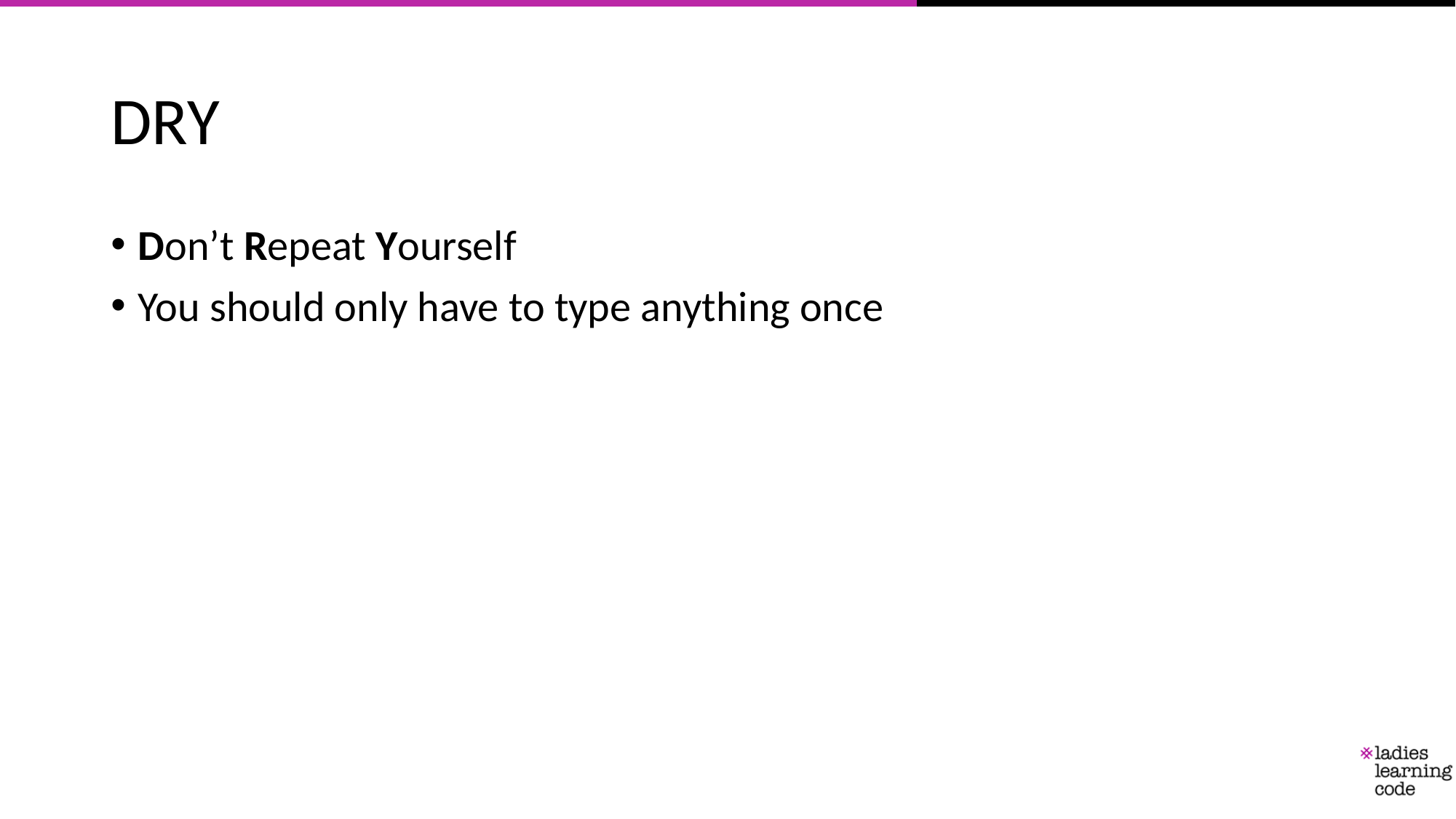

# DRY
Don’t Repeat Yourself
You should only have to type anything once